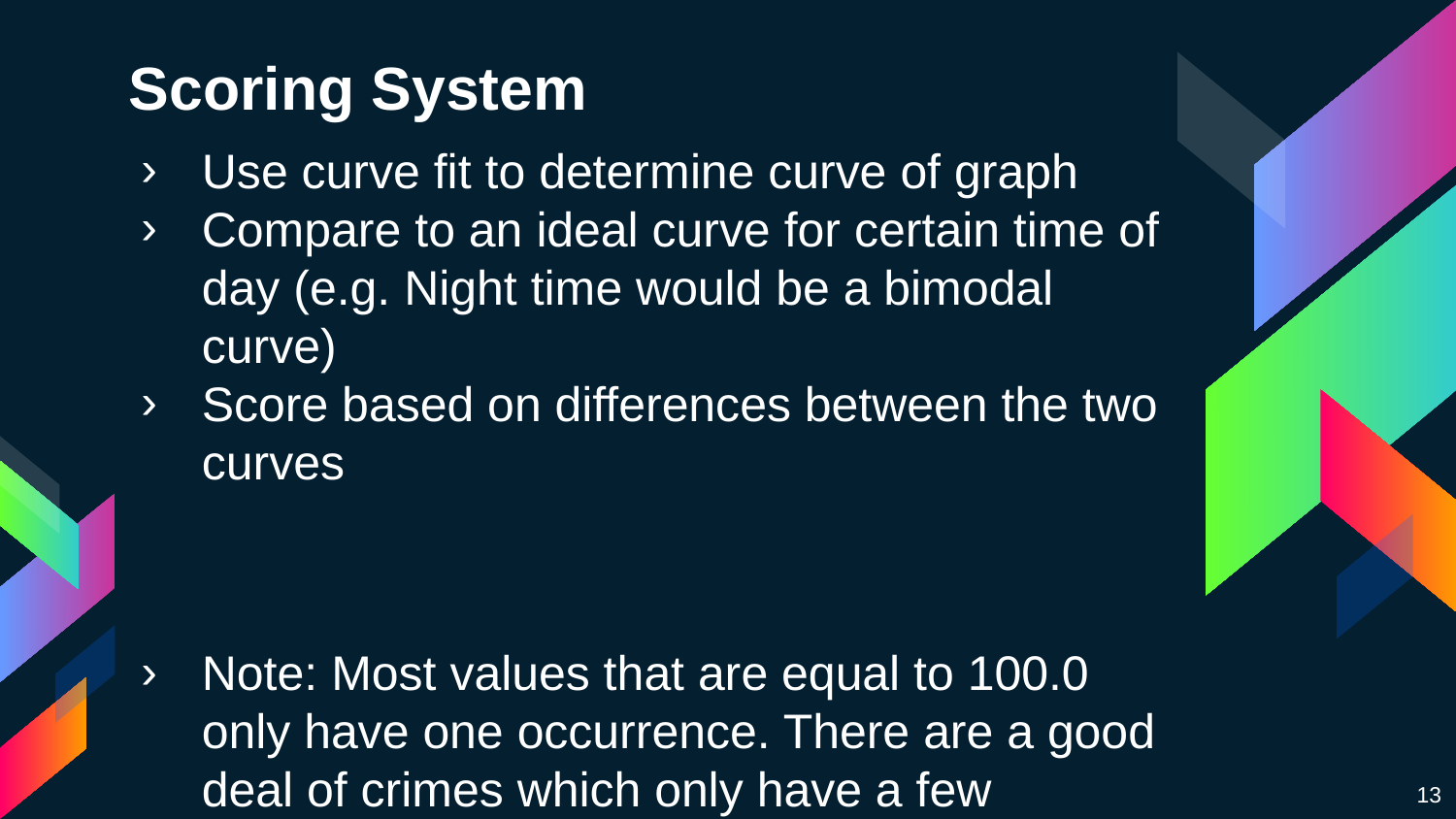

# Scoring System
Use curve fit to determine curve of graph
Compare to an ideal curve for certain time of day (e.g. Night time would be a bimodal curve)
Score based on differences between the two curves

Note: Most values that are equal to 100.0 only have one occurrence. There are a good deal of crimes which only have a few occurrences.
13